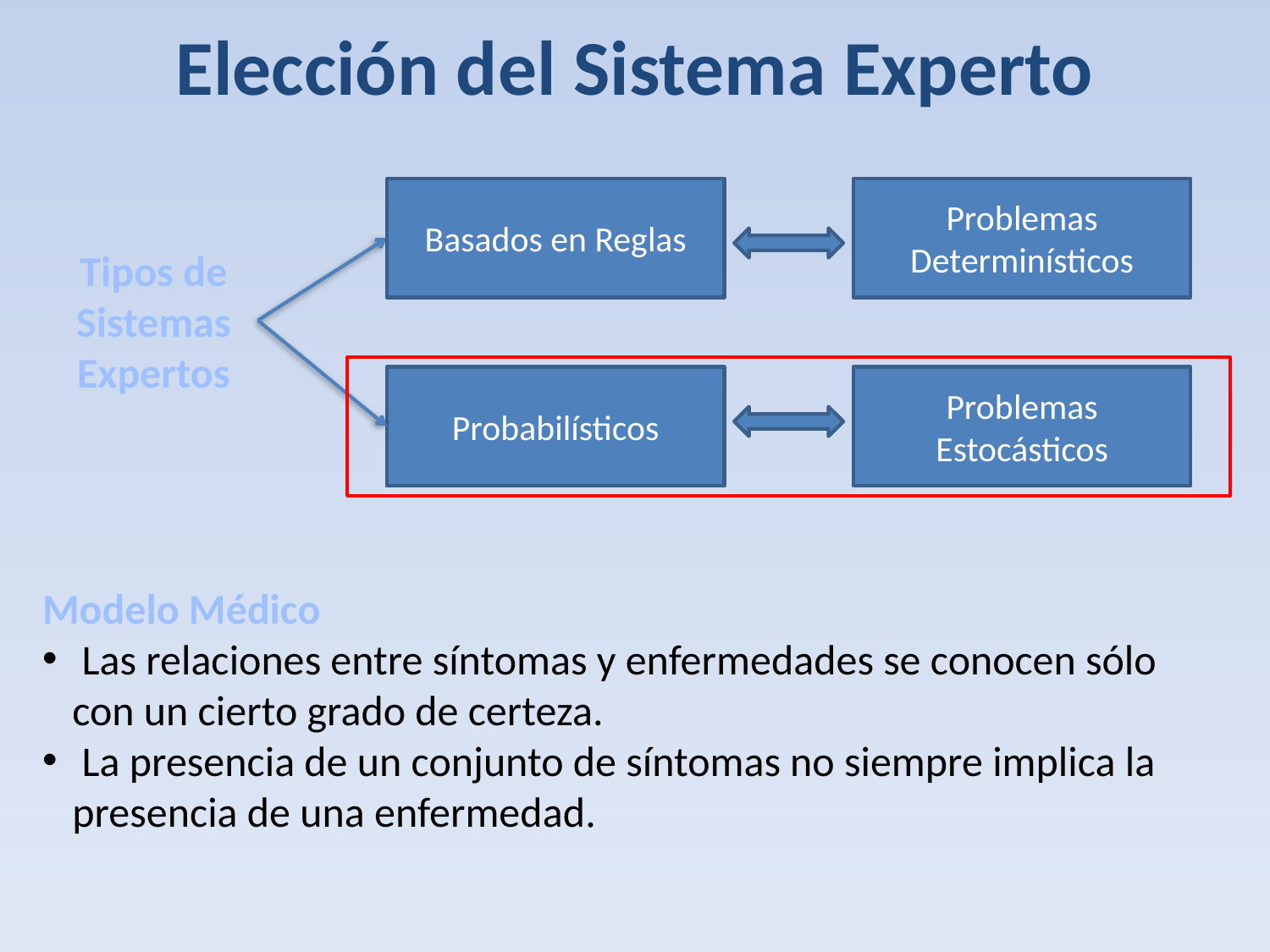

# Elección del Sistema Experto
Basados en Reglas
Problemas Determinísticos

Tipos de Sistemas Expertos

Probabilísticos
Problemas Estocásticos

Modelo Médico
 Las relaciones entre síntomas y enfermedades se conocen sólo con un cierto grado de certeza.
 La presencia de un conjunto de síntomas no siempre implica la presencia de una enfermedad.